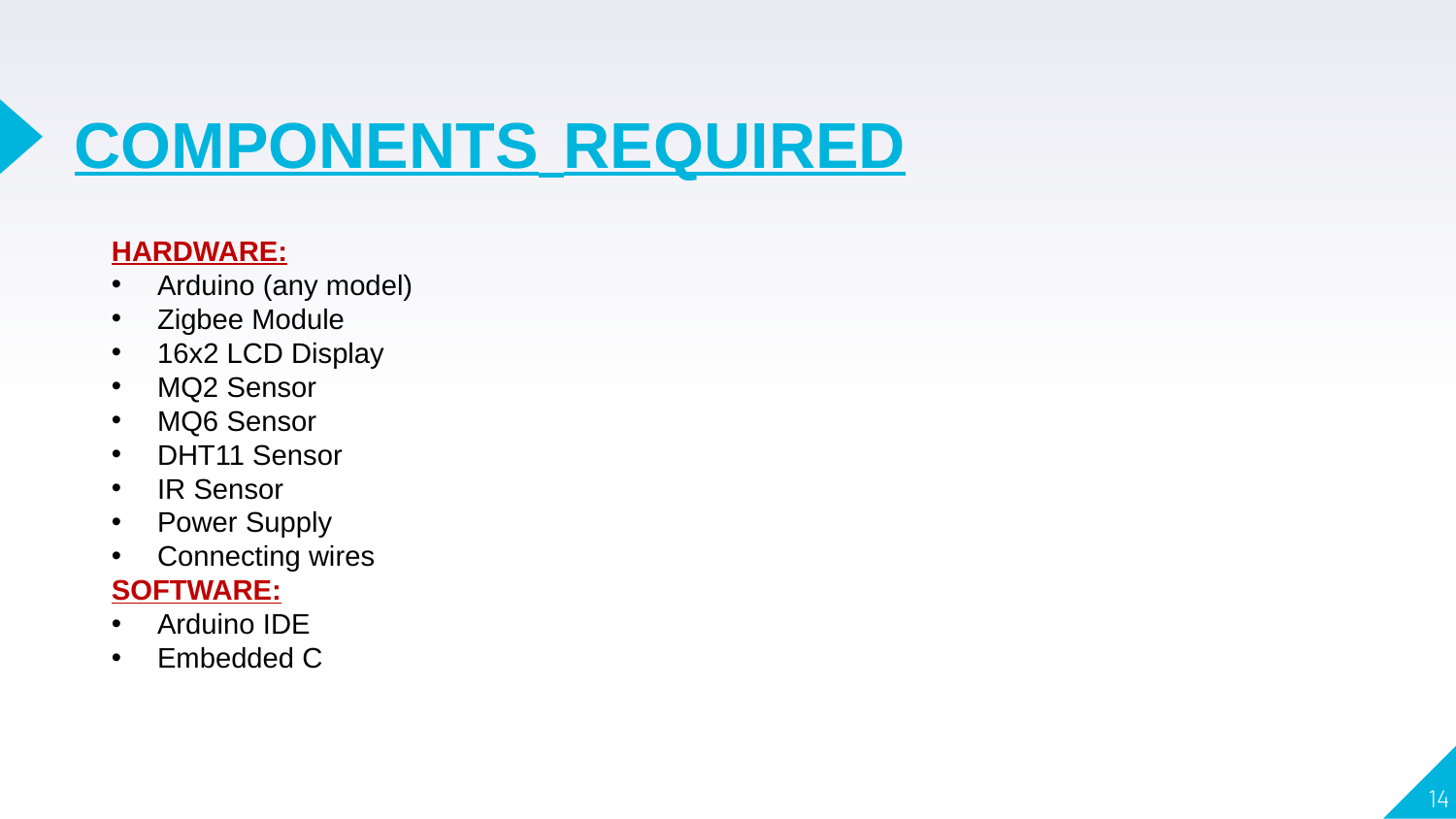

# COMPONENTS REQUIRED
HARDWARE:
Arduino (any model)
Zigbee Module
16x2 LCD Display
MQ2 Sensor
MQ6 Sensor
DHT11 Sensor
IR Sensor
Power Supply
Connecting wires
SOFTWARE:
Arduino IDE
Embedded C
14